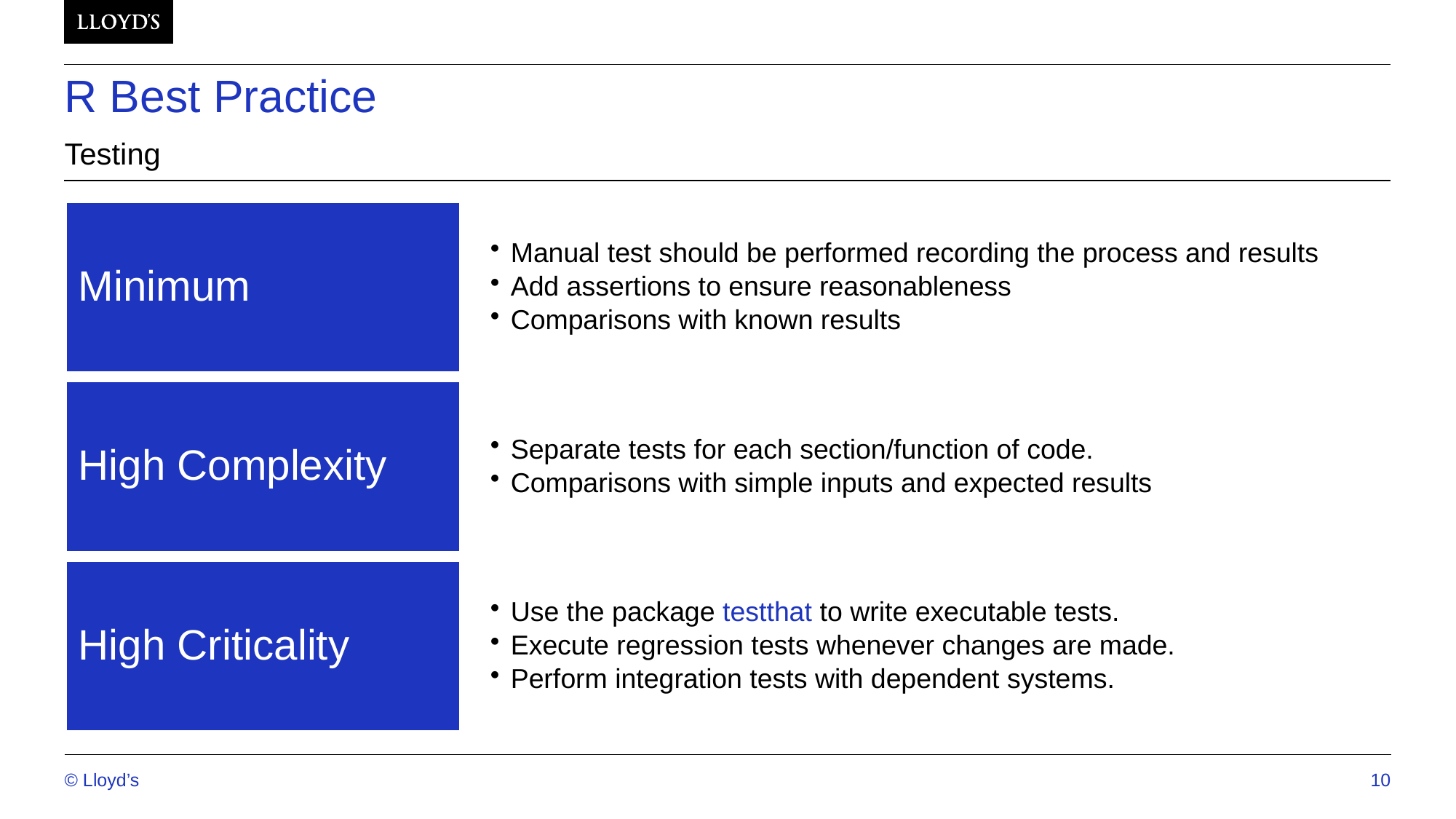

# R Best Practice
Testing
Manual test should be performed recording the process and results
Add assertions to ensure reasonableness
Comparisons with known results
Minimum
Separate tests for each section/function of code.
Comparisons with simple inputs and expected results
High Complexity
Use the package testthat to write executable tests.
Execute regression tests whenever changes are made.
Perform integration tests with dependent systems.
High Criticality
© Lloyd’s